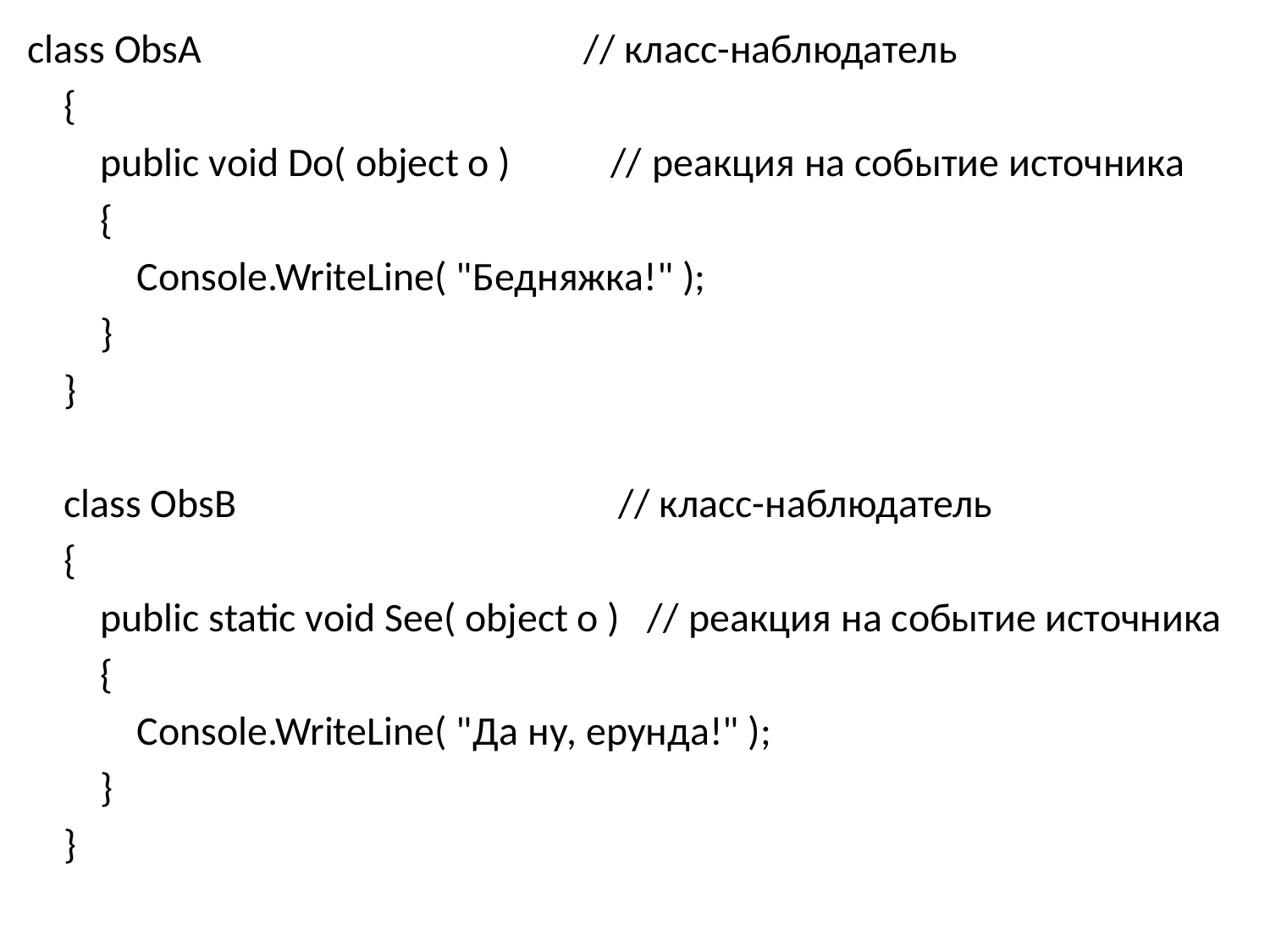

class ObsA                                          // класс-наблюдатель
    {
        public void Do( object o )           // реакция на событие источника
        {
            Console.WriteLine( "Бедняжка!" );
        }
    }

    class ObsB                                          // класс-наблюдатель
    {
        public static void See( object o )   // реакция на событие источника
        {
            Console.WriteLine( "Да ну, ерунда!" );
        }
    }